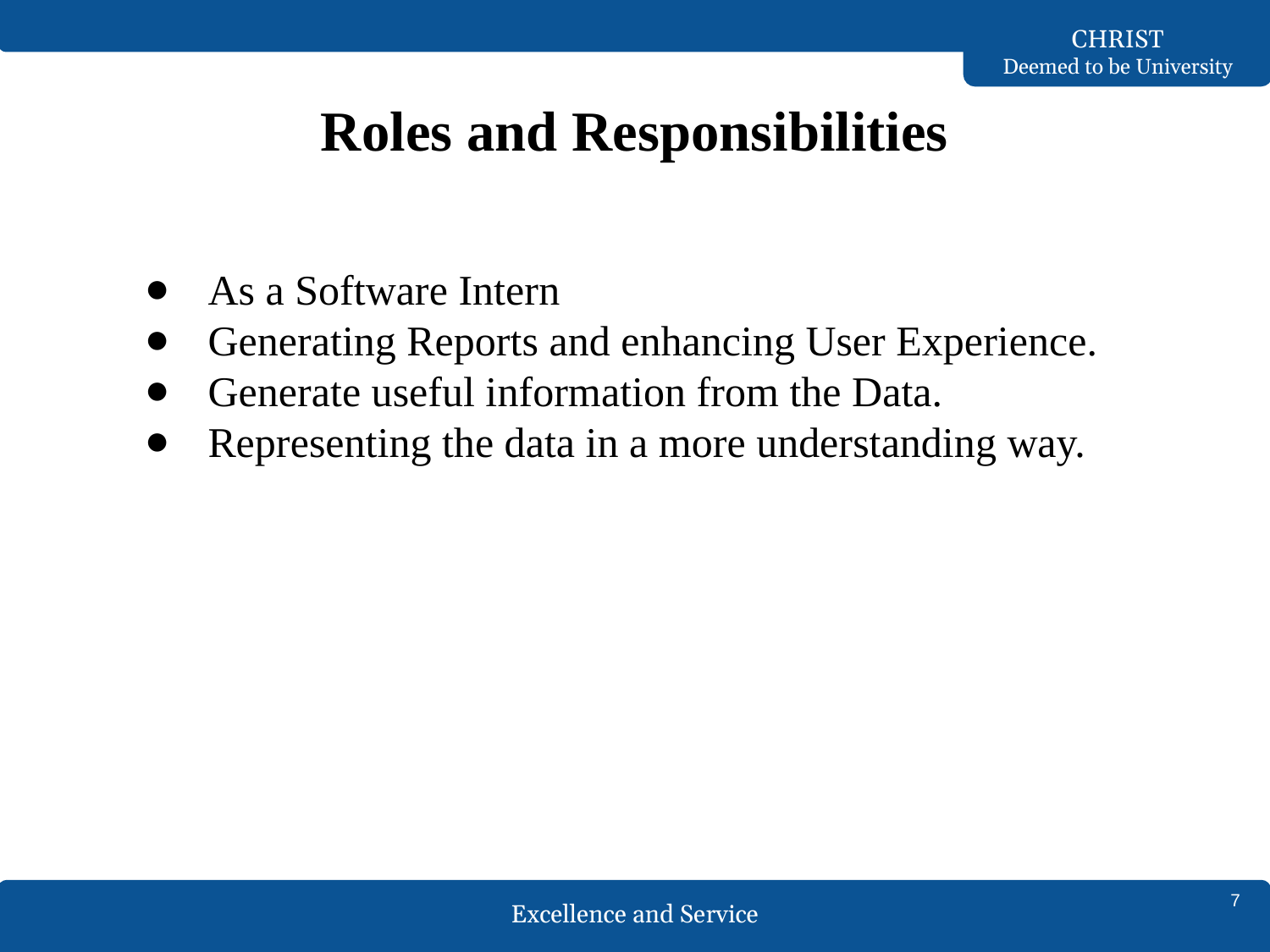

# Roles and Responsibilities
As a Software Intern
Generating Reports and enhancing User Experience.
Generate useful information from the Data.
Representing the data in a more understanding way.

7